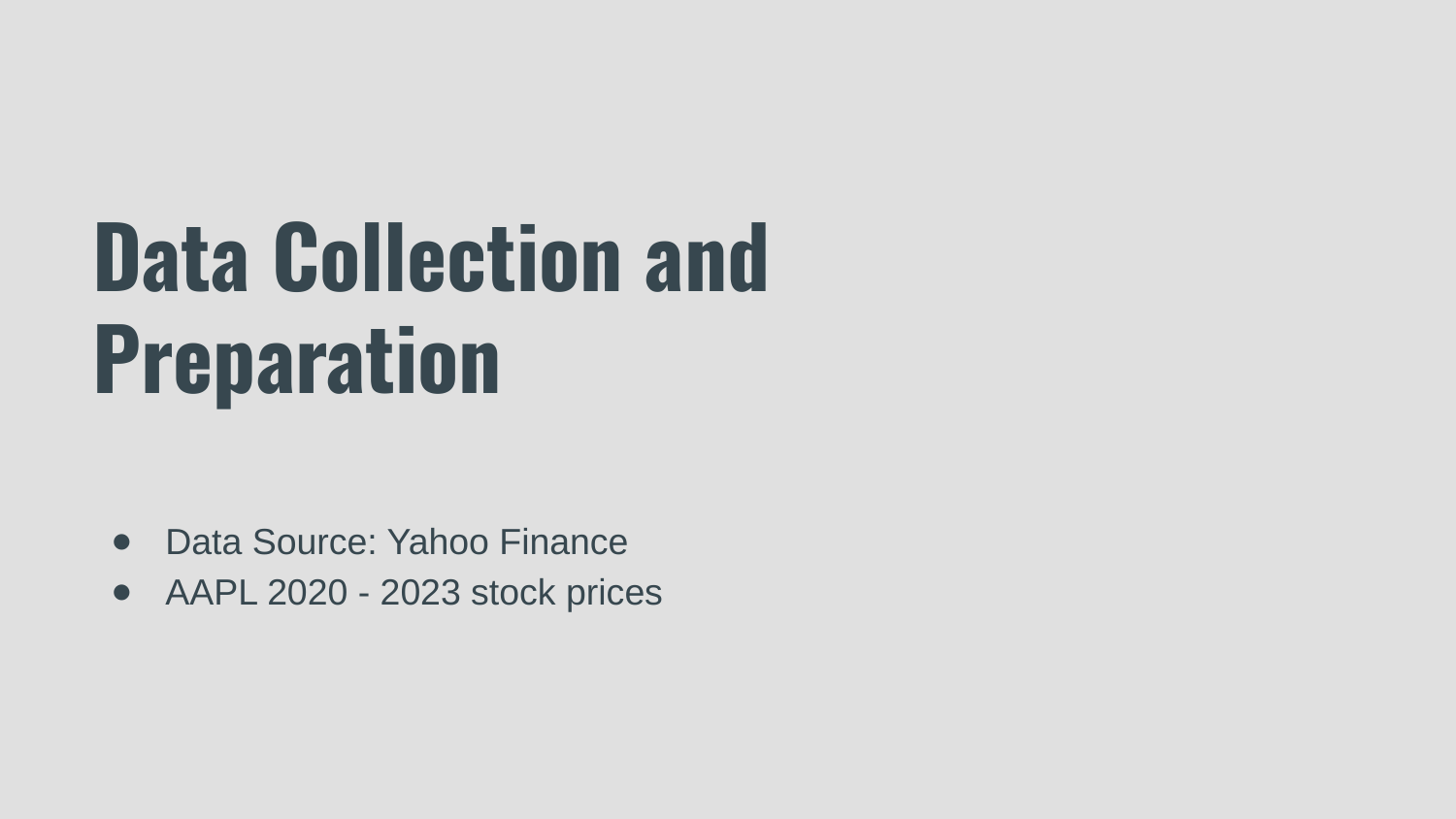

# Data Collection and Preparation

Data Source: Yahoo Finance
AAPL 2020 - 2023 stock prices